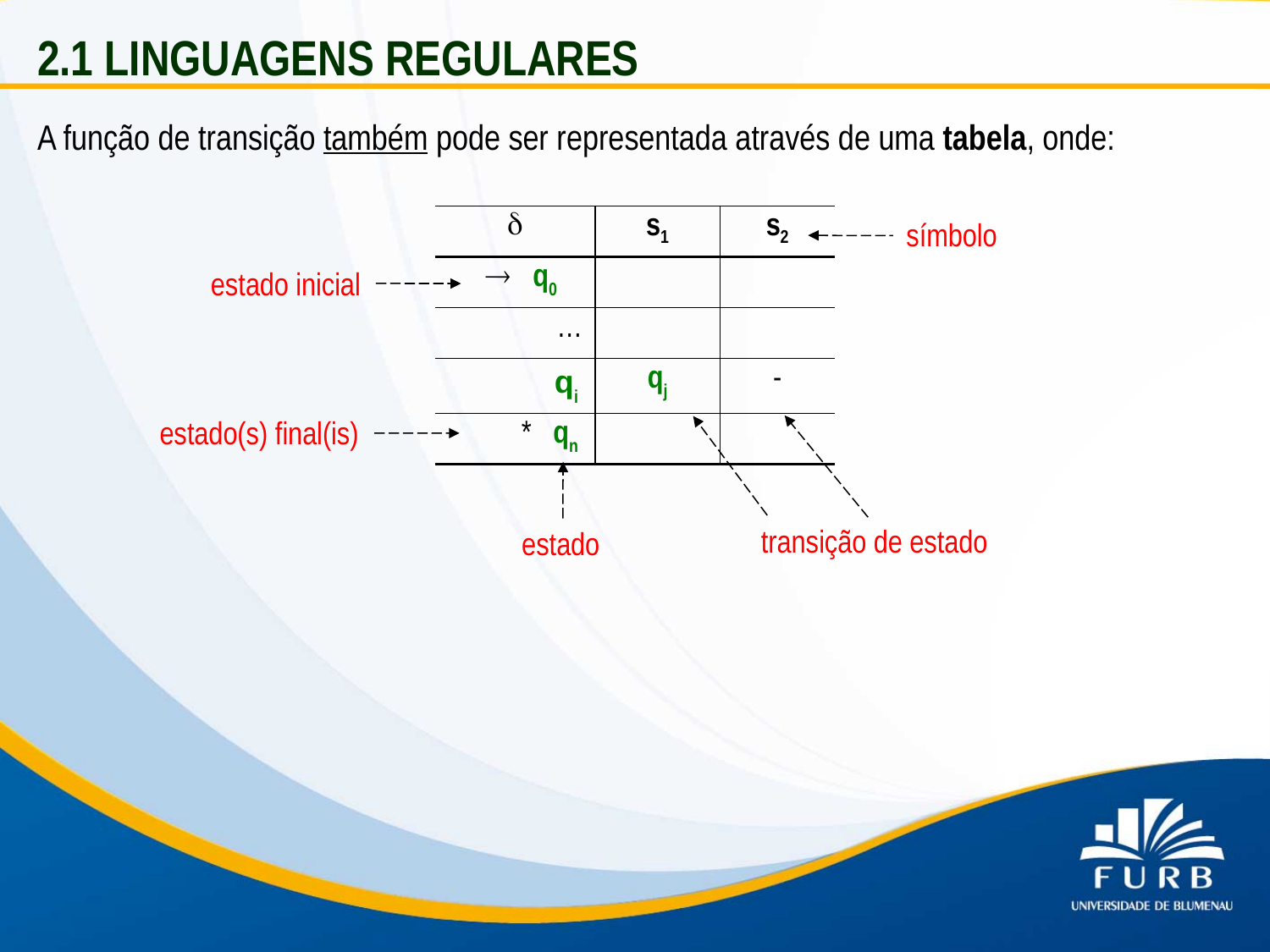

2.1 LINGUAGENS REGULARES

A função de transição também pode ser representada através de uma tabela, onde:
| δ | s1 | s2 |
| --- | --- | --- |
| → q0 |  |  |
| … |  |  |
| qi | qj | - |
| \* qn |  |  |
símbolo

estado inicial

estado(s) final(is)

transição de estado
estado